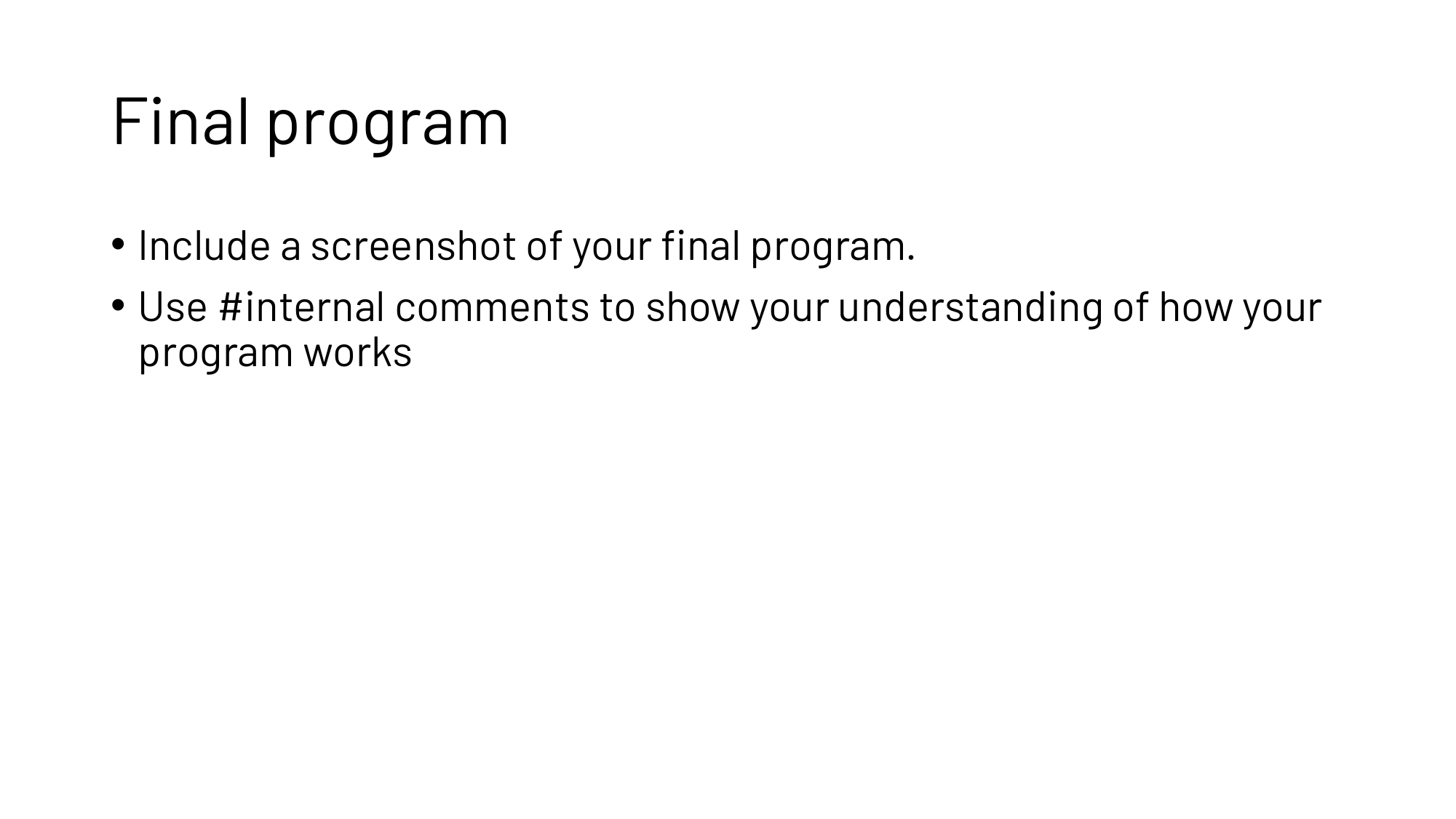

# Final program
Include a screenshot of your final program.
Use #internal comments to show your understanding of how your program works